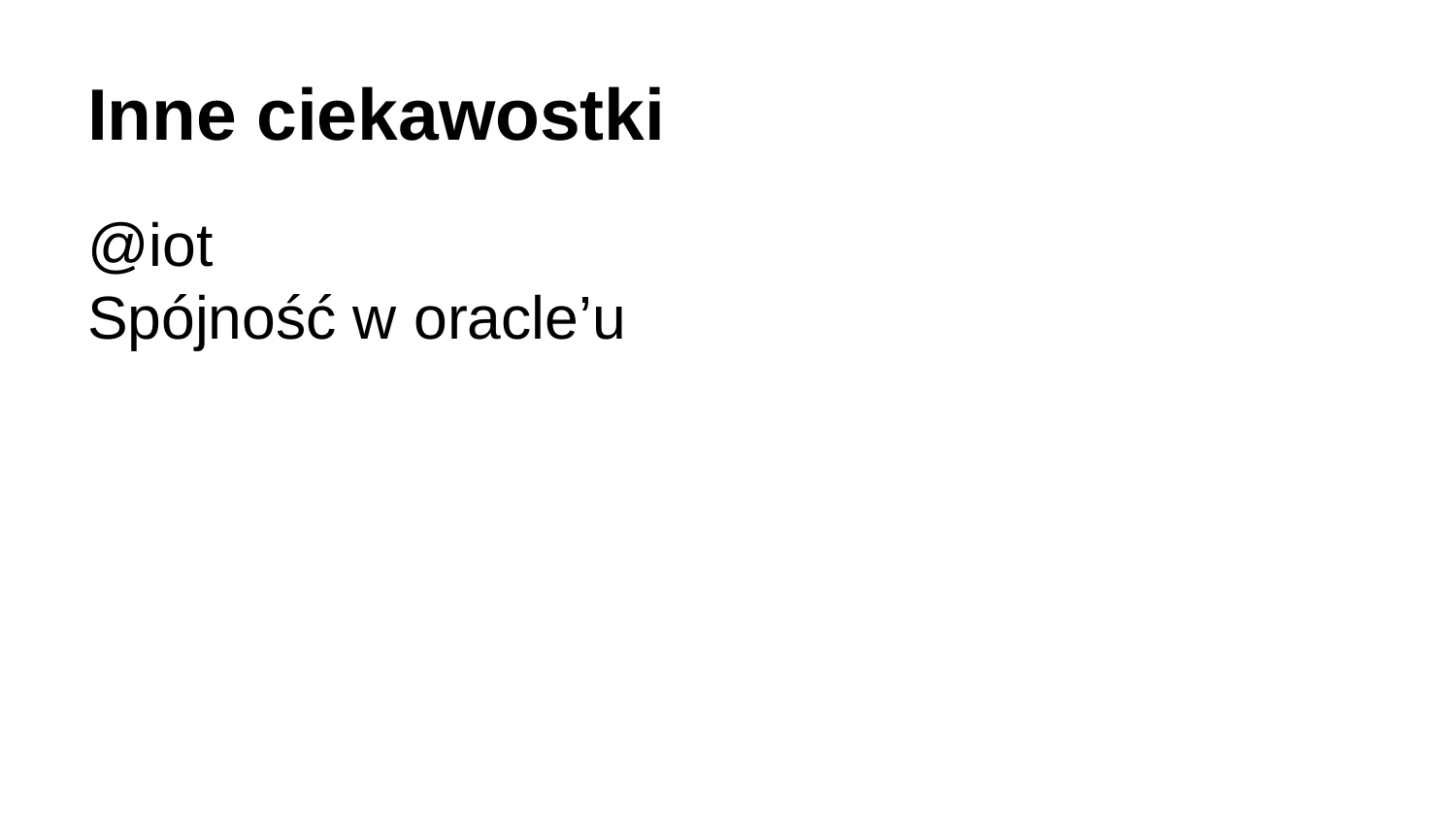

# Inne ciekawostki
@iot
Spójność w oracle’u